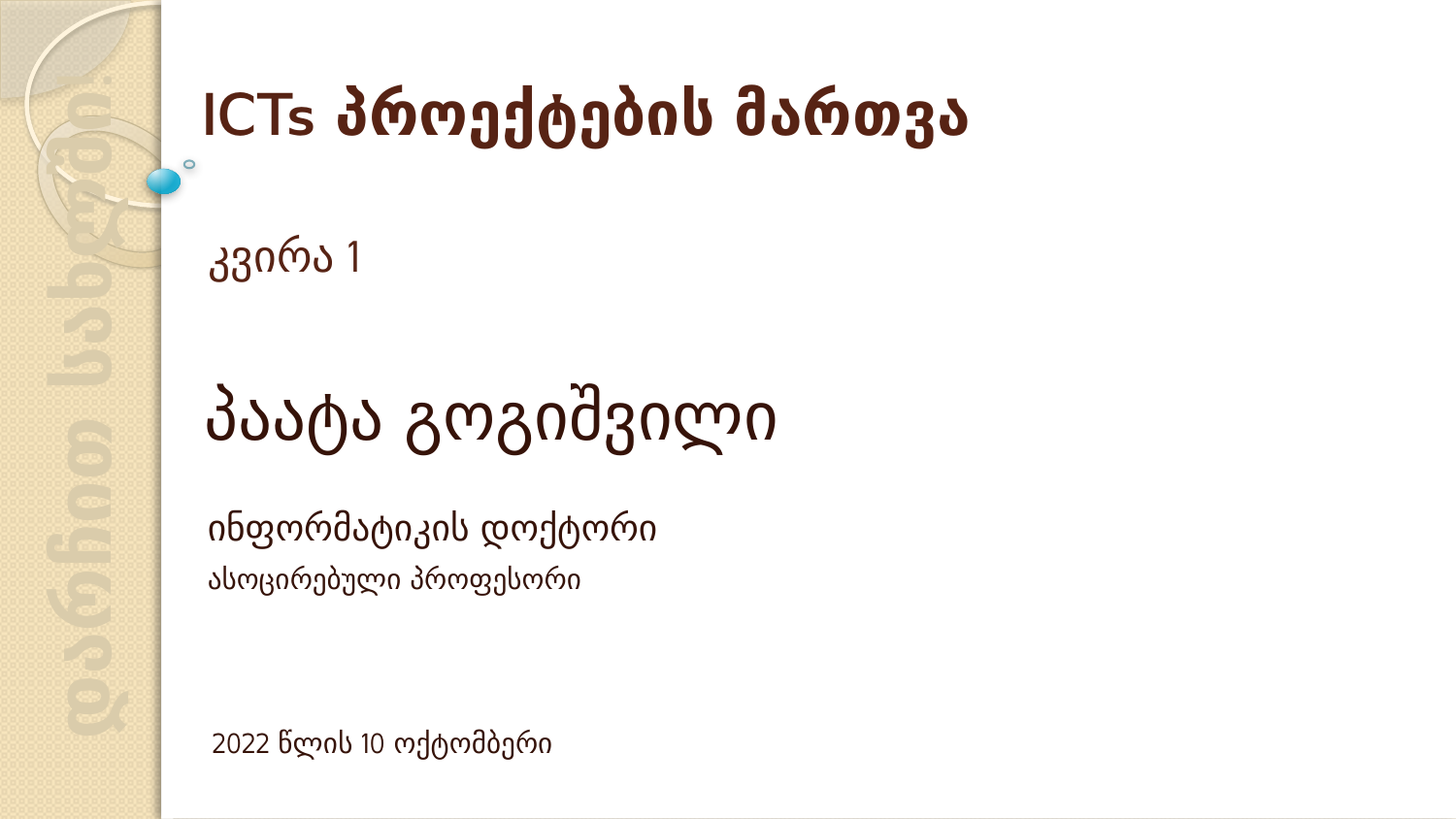

# ICTs პროექტების მართვა
კვირა 1
დარჩით სახლში!
პაატა გოგიშვილი
ინფორმატიკის დოქტორი
ასოცირებული პროფესორი
2022 წლის 10 ოქტომბერი